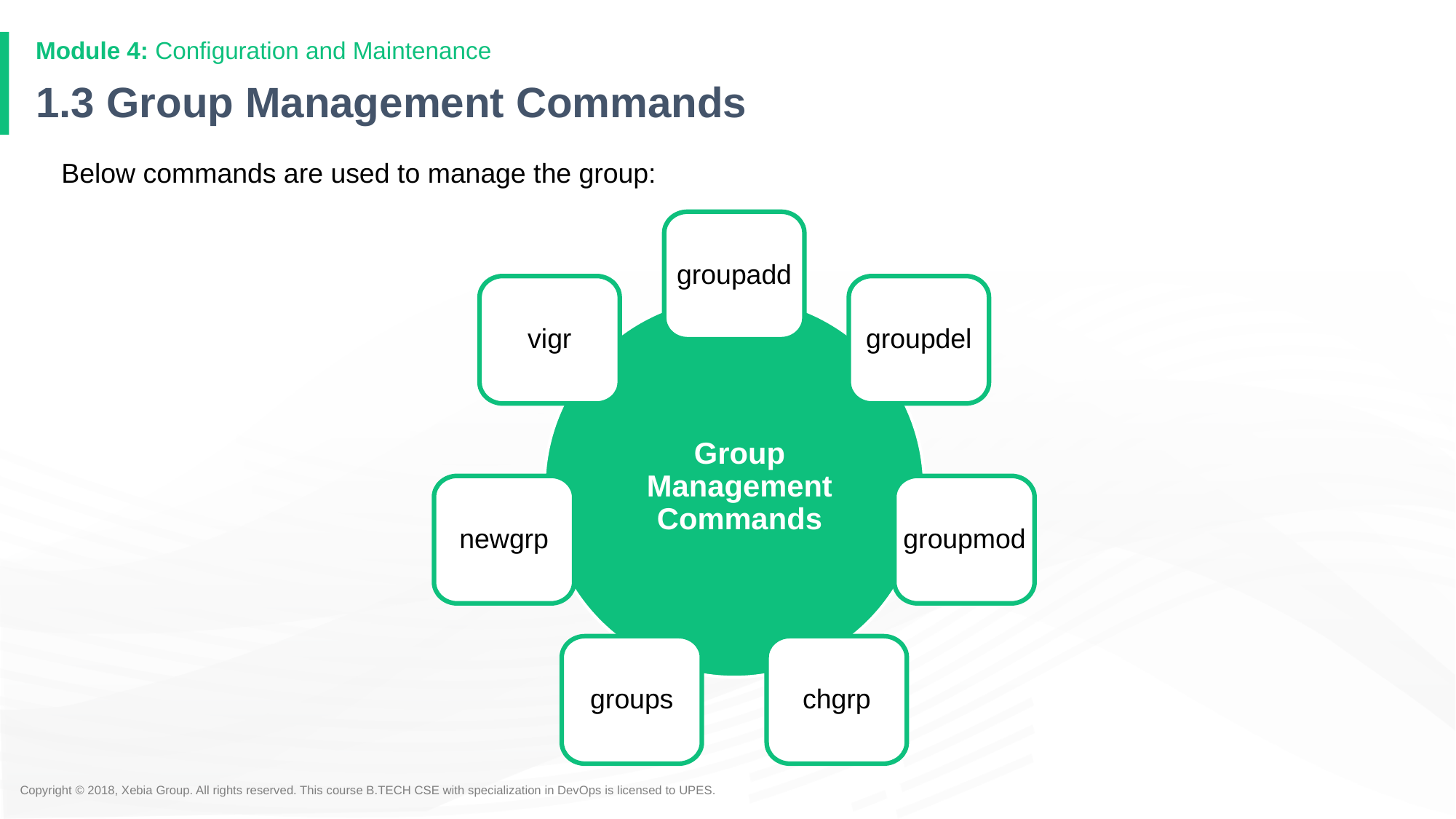

# 1.3 Group Management Commands
Below commands are used to manage the group:

groupadd
vigr
groupdel
Group Management Commands
newgrp
groupmod
groups
chgrp